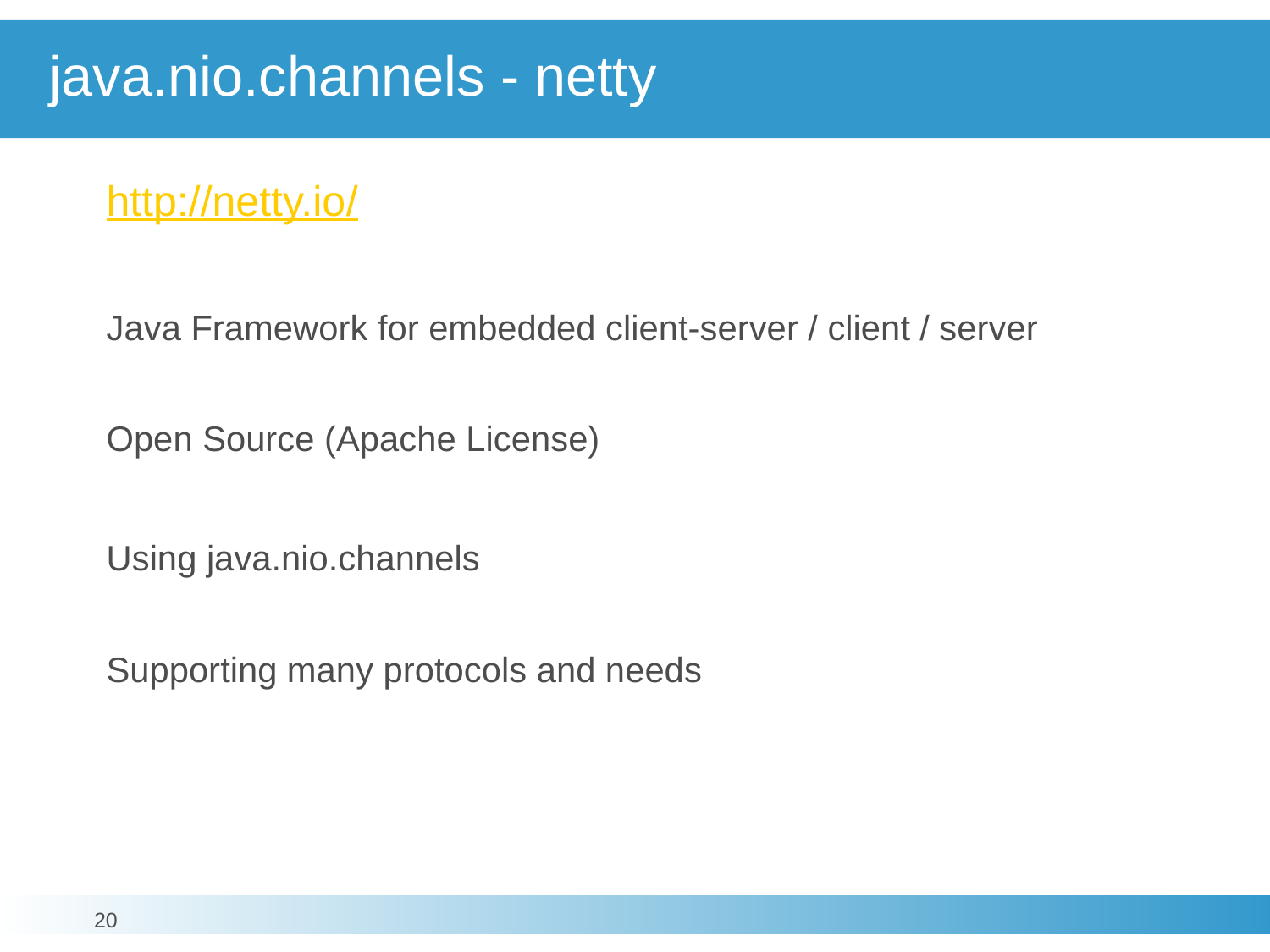

# java.nio.channels - netty
http://netty.io/

Java Framework for embedded client-server / client / server

Open Source (Apache License)

Using java.nio.channels

Supporting many protocols and needs

20